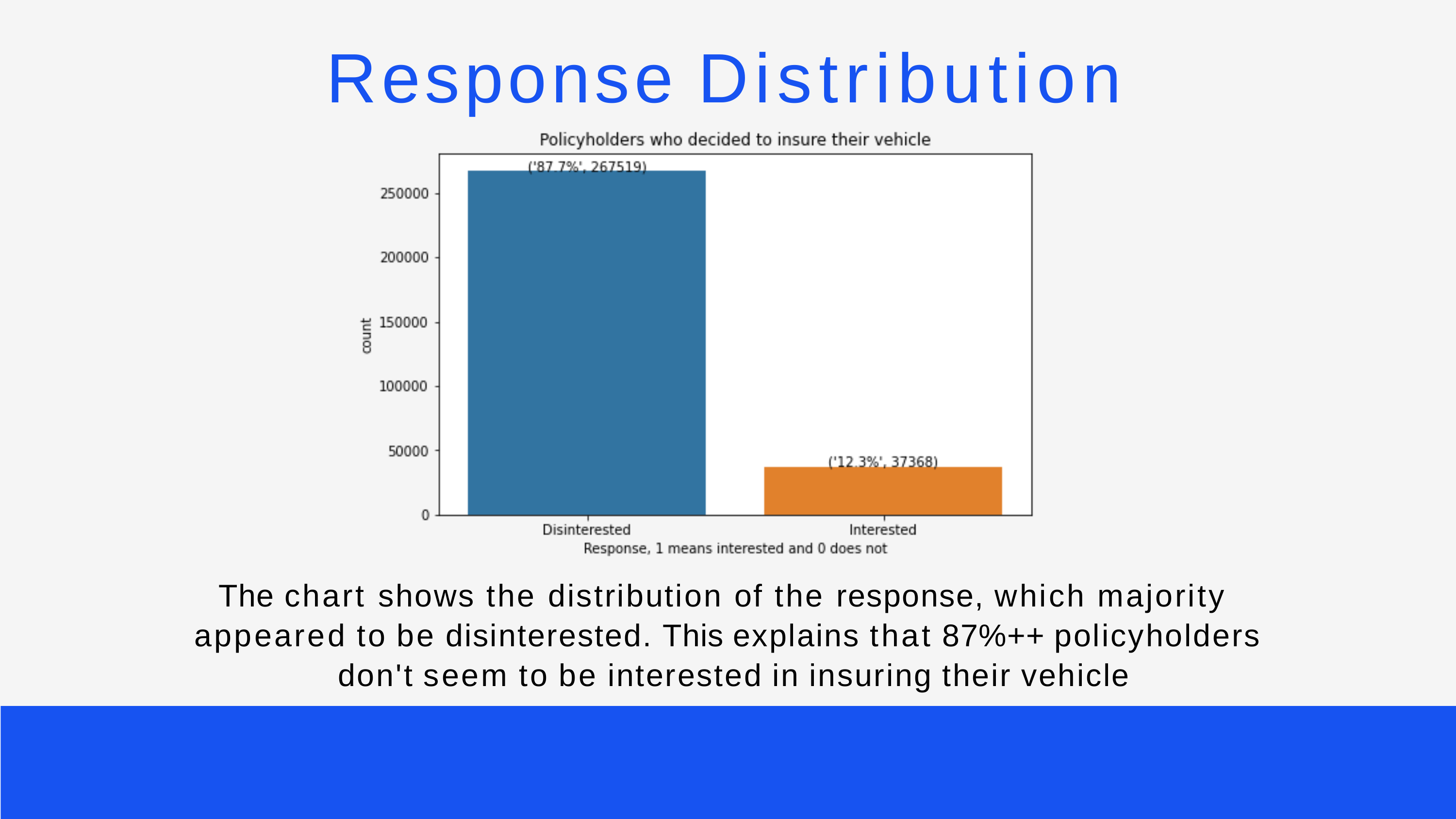

# Response Distribution

The chart shows the distribution of the response, which majority  appeared to be disinterested. This explains that 87%++ policyholders  don't seem to be interested in insuring their vehicle